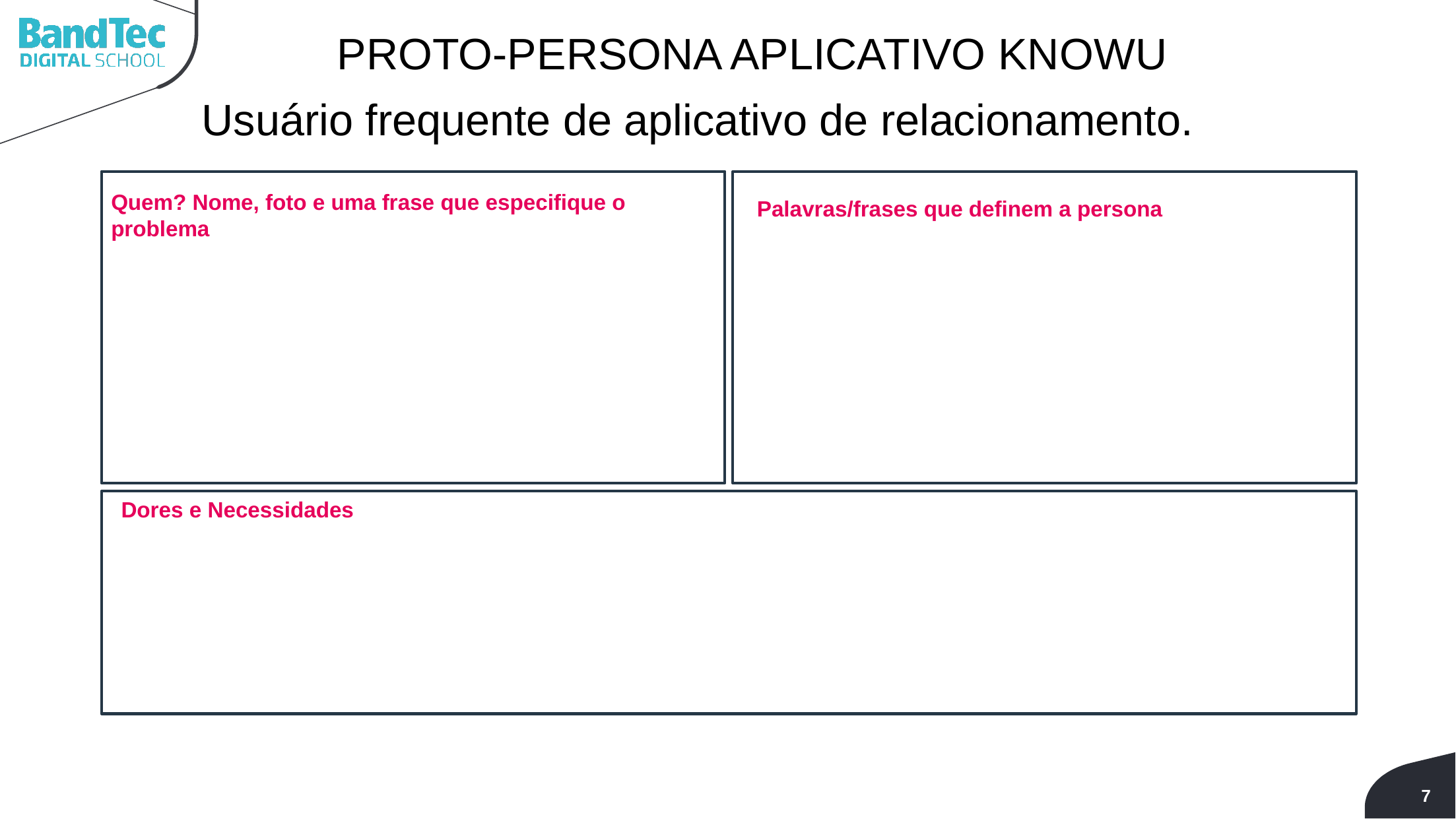

PROTO-PERSONA APLICATIVO KNOWU

Usuário frequente de aplicativo de relacionamento.

Quem? Nome, foto e uma frase que especifique o problema
Palavras/frases que definem a persona

Dores e Necessidades

8
7